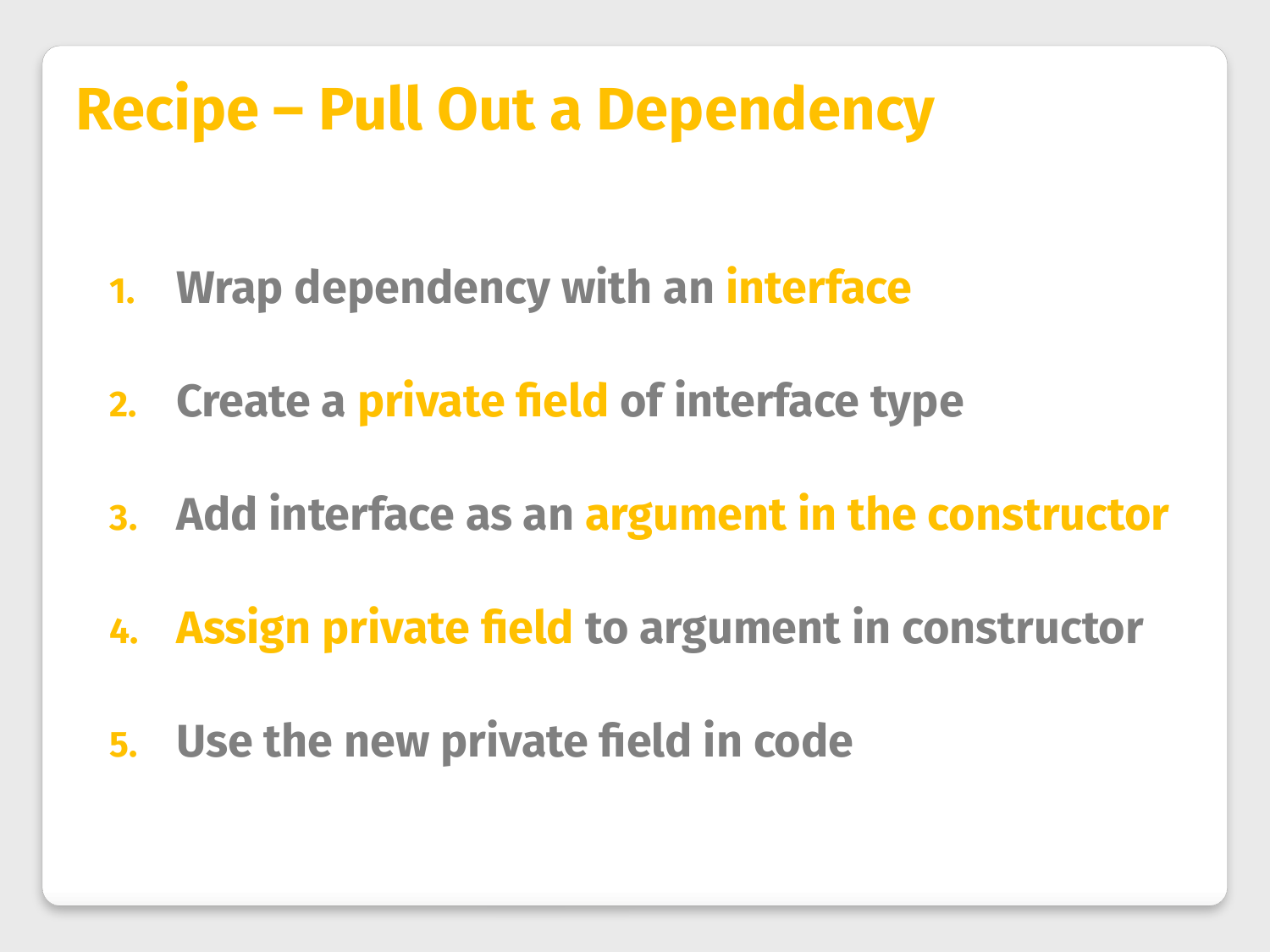

Recipe – Pull Out a Dependency
Wrap dependency with an interface
Create a private field of interface type
Add interface as an argument in the constructor
Assign private field to argument in constructor
Use the new private field in code